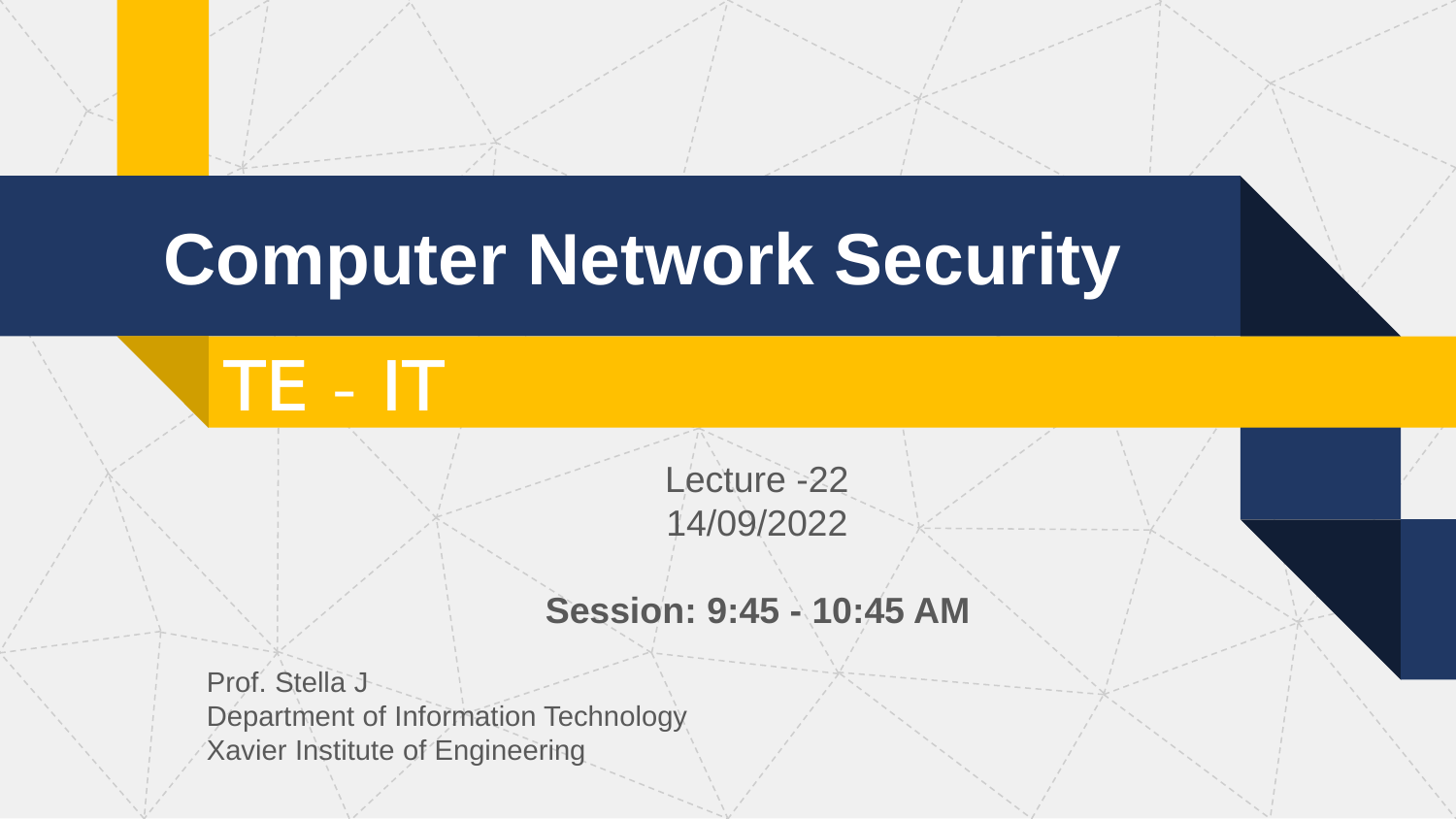

Computer Network Security

TE - IT

Lecture -22
14/09/2022

      Session: 9:45 - 10:45 AM
Prof. Stella J
Department of Information Technology
Xavier Institute of Engineering